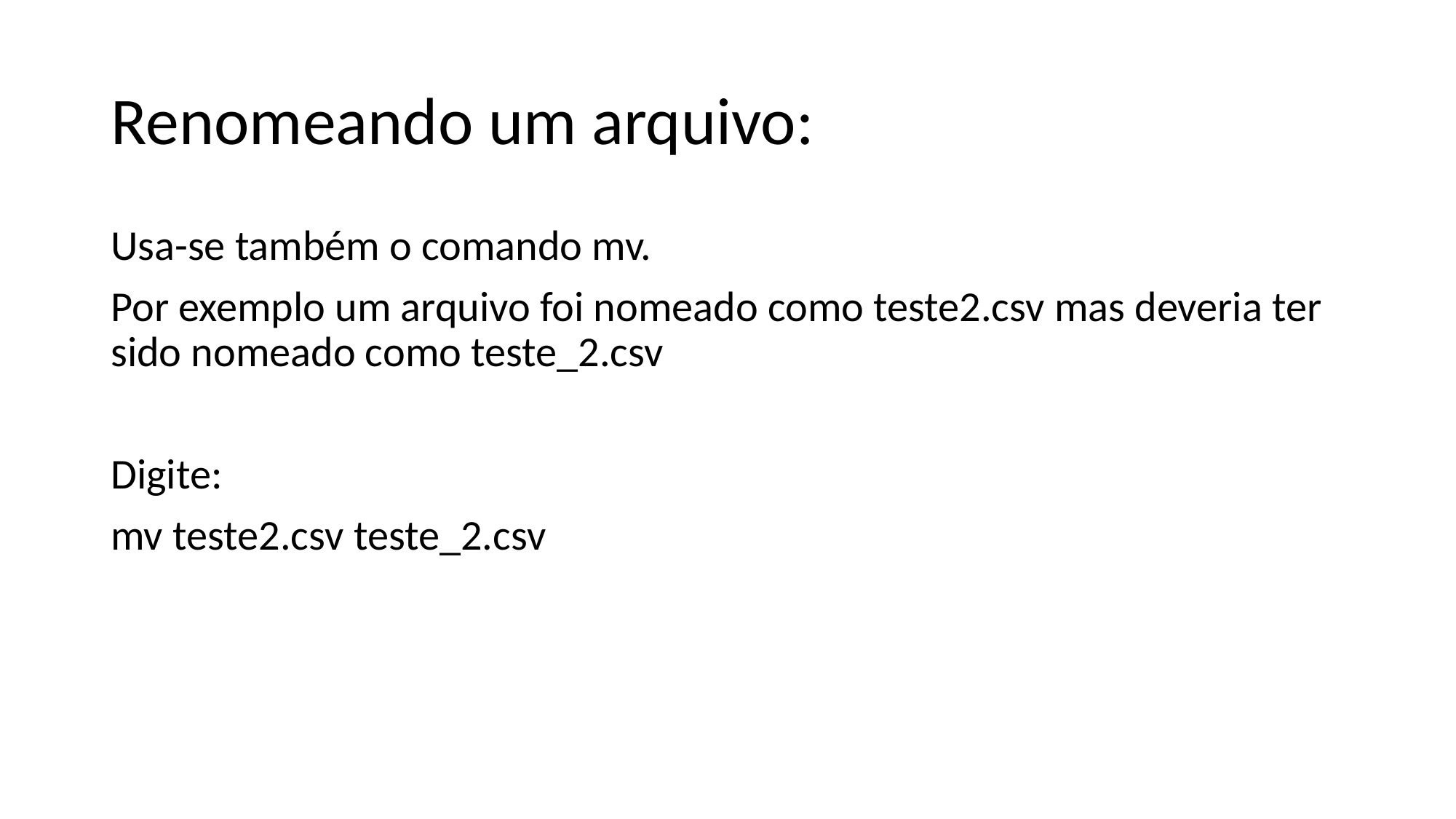

# Renomeando um arquivo:
Usa-se também o comando mv.
Por exemplo um arquivo foi nomeado como teste2.csv mas deveria ter sido nomeado como teste_2.csv

Digite:
mv teste2.csv teste_2.csv